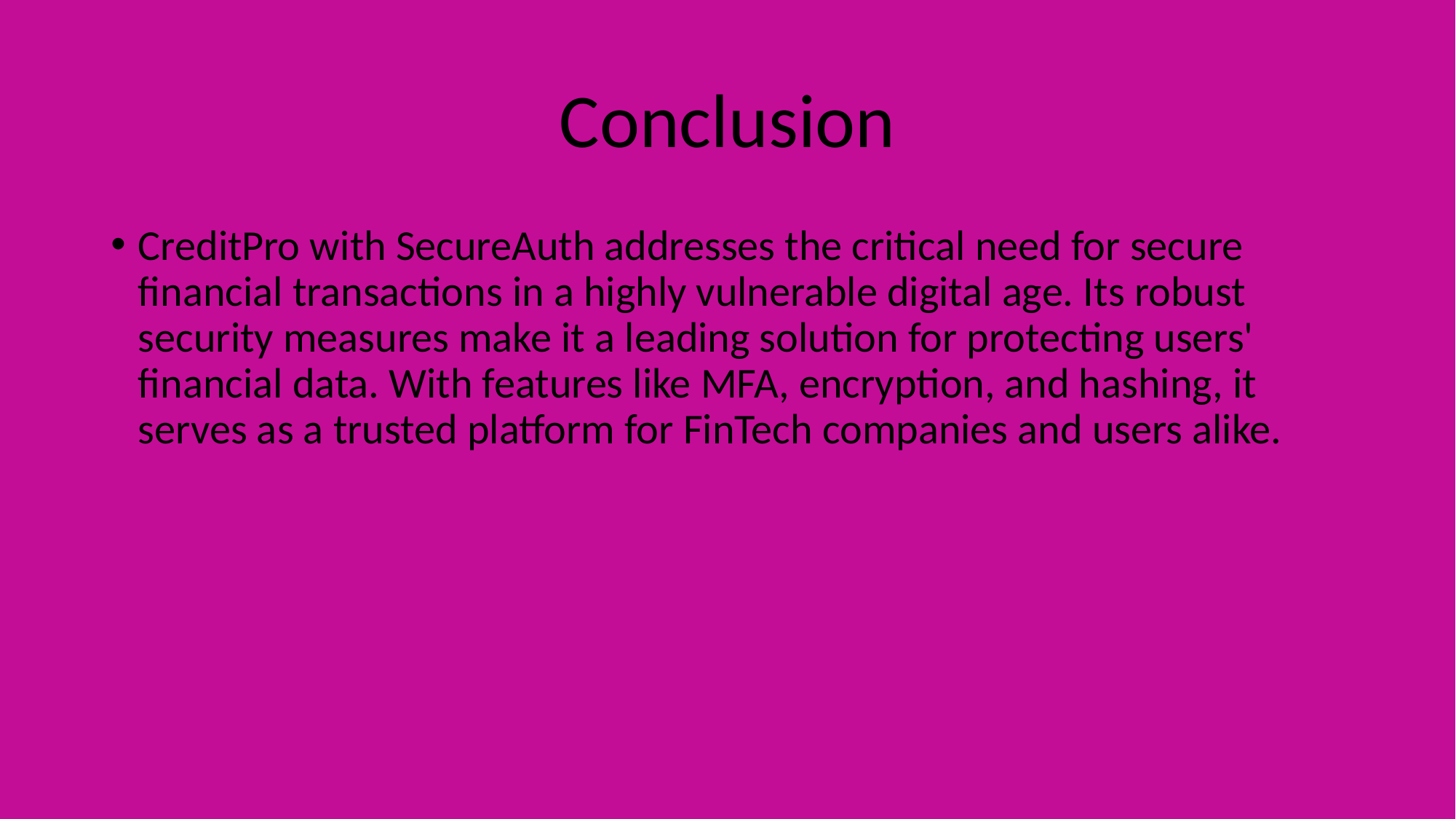

# Conclusion
CreditPro with SecureAuth addresses the critical need for secure financial transactions in a highly vulnerable digital age. Its robust security measures make it a leading solution for protecting users' financial data. With features like MFA, encryption, and hashing, it serves as a trusted platform for FinTech companies and users alike.